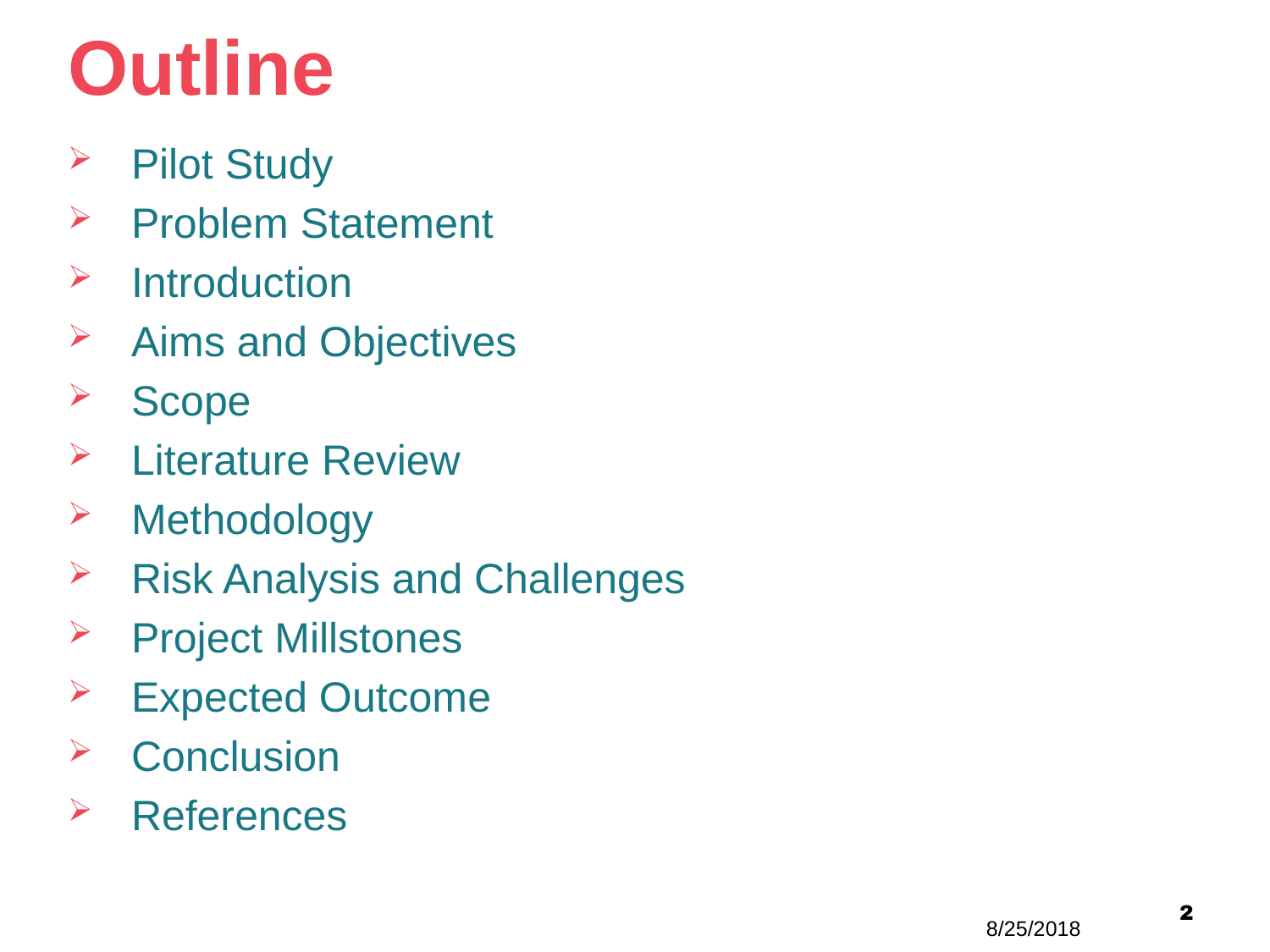

# Outline
Pilot Study
Problem Statement
Introduction
Aims and Objectives
Scope
Literature Review
Methodology
Risk Analysis and Challenges
Project Millstones
Expected Outcome
Conclusion
References
2
8/25/2018